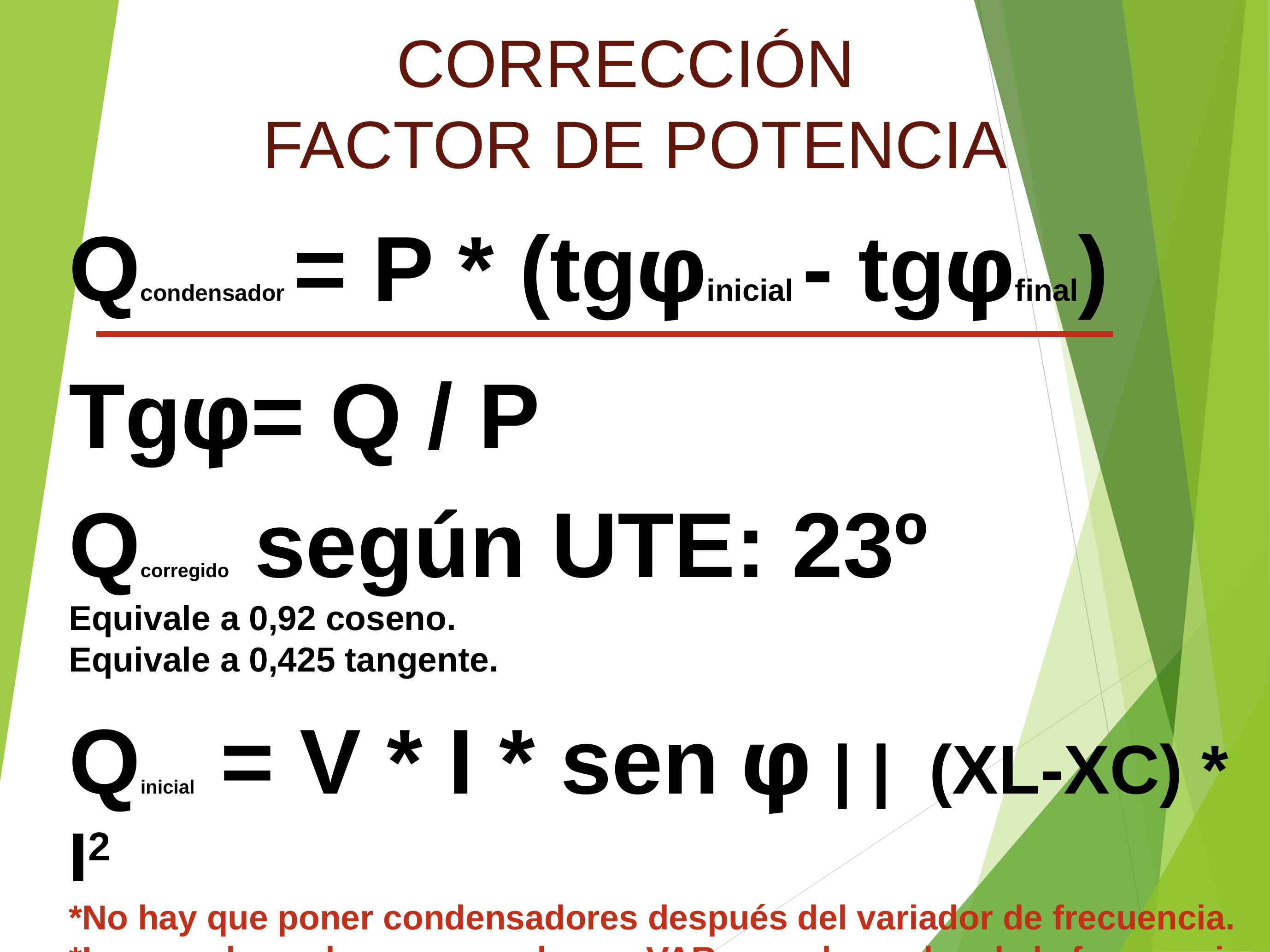

CORRECCIÓN
FACTOR DE POTENCIA
Qcondensador = P * (tgφinicial - tgφfinal)

Tgφ= Q / P

Qcorregido según UTE: 23º
Equivale a 0,92 coseno.
Equivale a 0,425 tangente.

Qinicial = V * I * sen φ | |  (XL-XC) * I2
*No hay que poner condensadores después del variador de frecuencia.
*Los condensadores se venden en VAR pero dependen de la frecuencia.